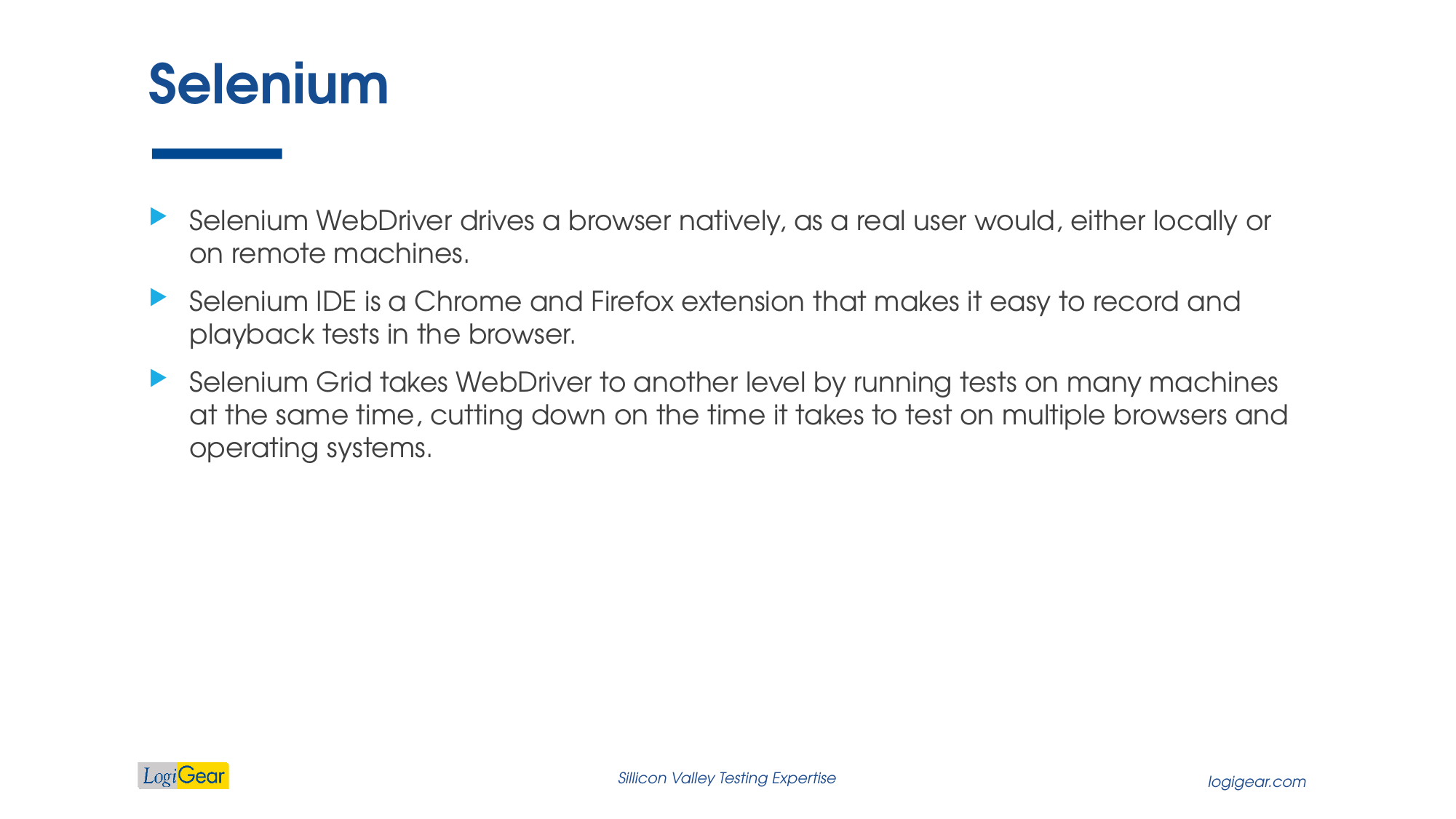

# Selenium
Selenium WebDriver drives a browser natively, as a real user would, either locally or on remote machines.
Selenium IDE is a Chrome and Firefox extension that makes it easy to record and playback tests in the browser.
Selenium Grid takes WebDriver to another level by running tests on many machines at the same time, cutting down on the time it takes to test on multiple browsers and operating systems.